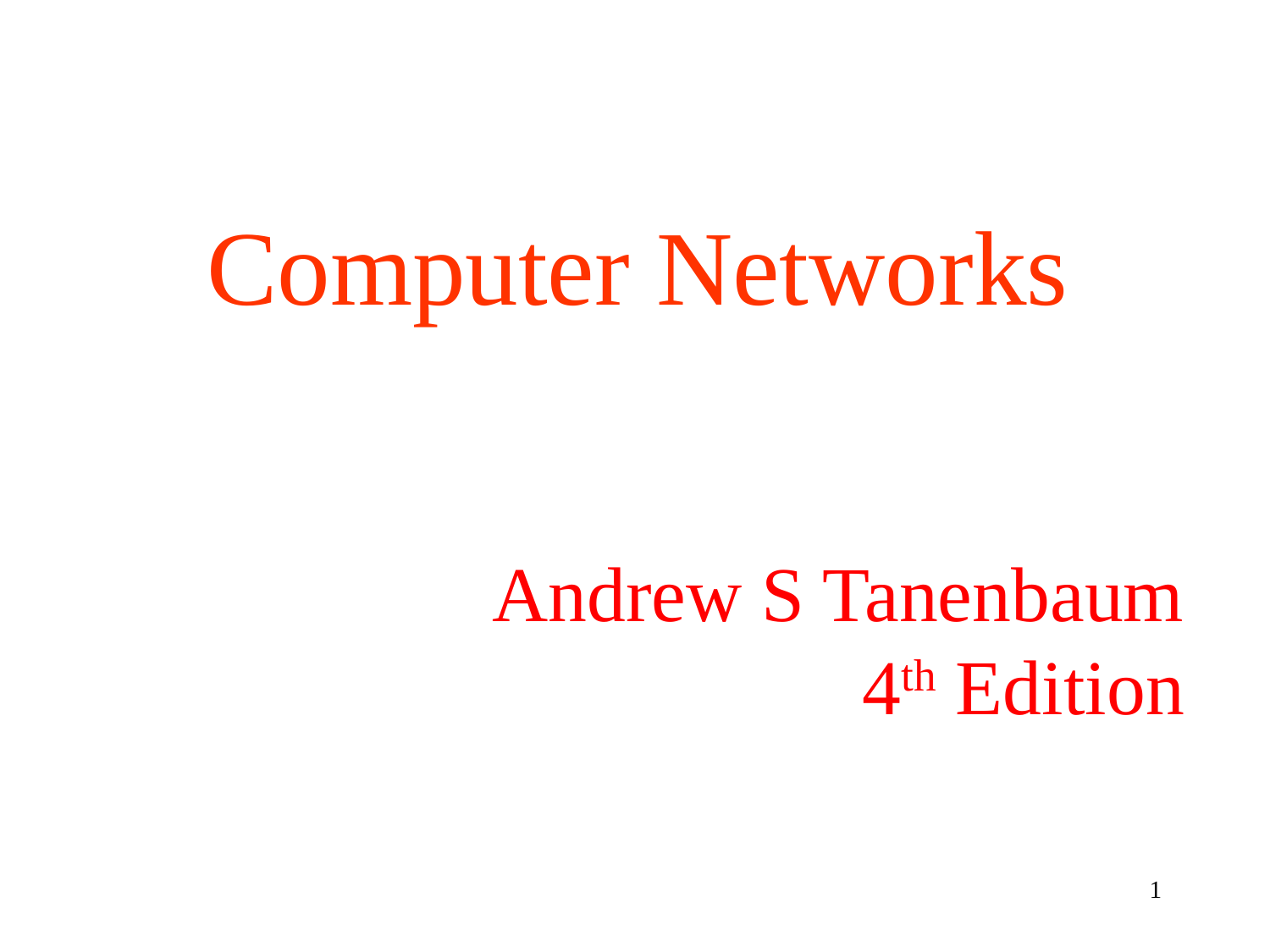

Computer Networks
# Andrew S Tanenbaum 4th Edition
1